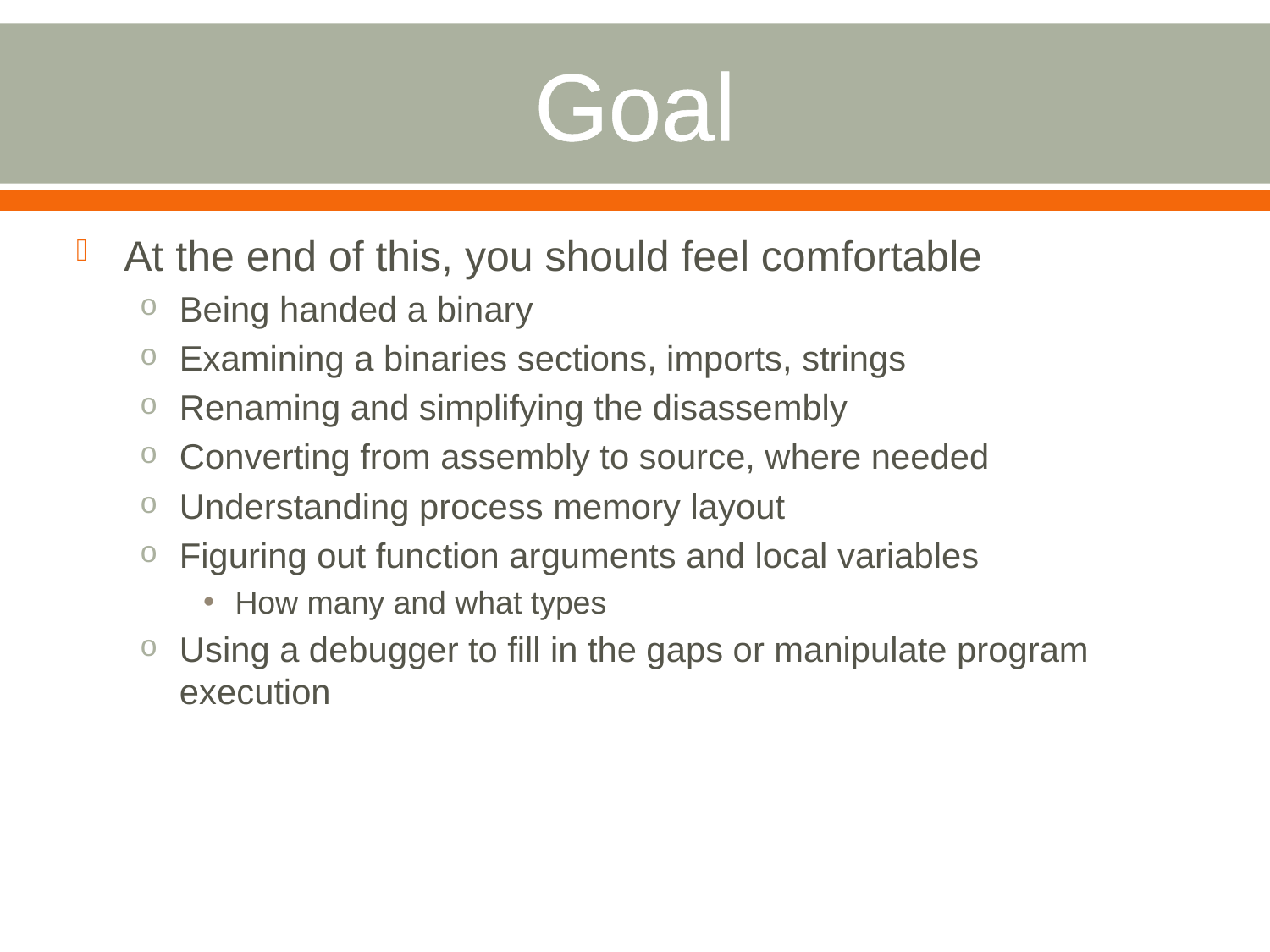

# Goal
At the end of this, you should feel comfortable
Being handed a binary
Examining a binaries sections, imports, strings
Renaming and simplifying the disassembly
Converting from assembly to source, where needed
Understanding process memory layout
Figuring out function arguments and local variables
How many and what types
Using a debugger to fill in the gaps or manipulate program execution